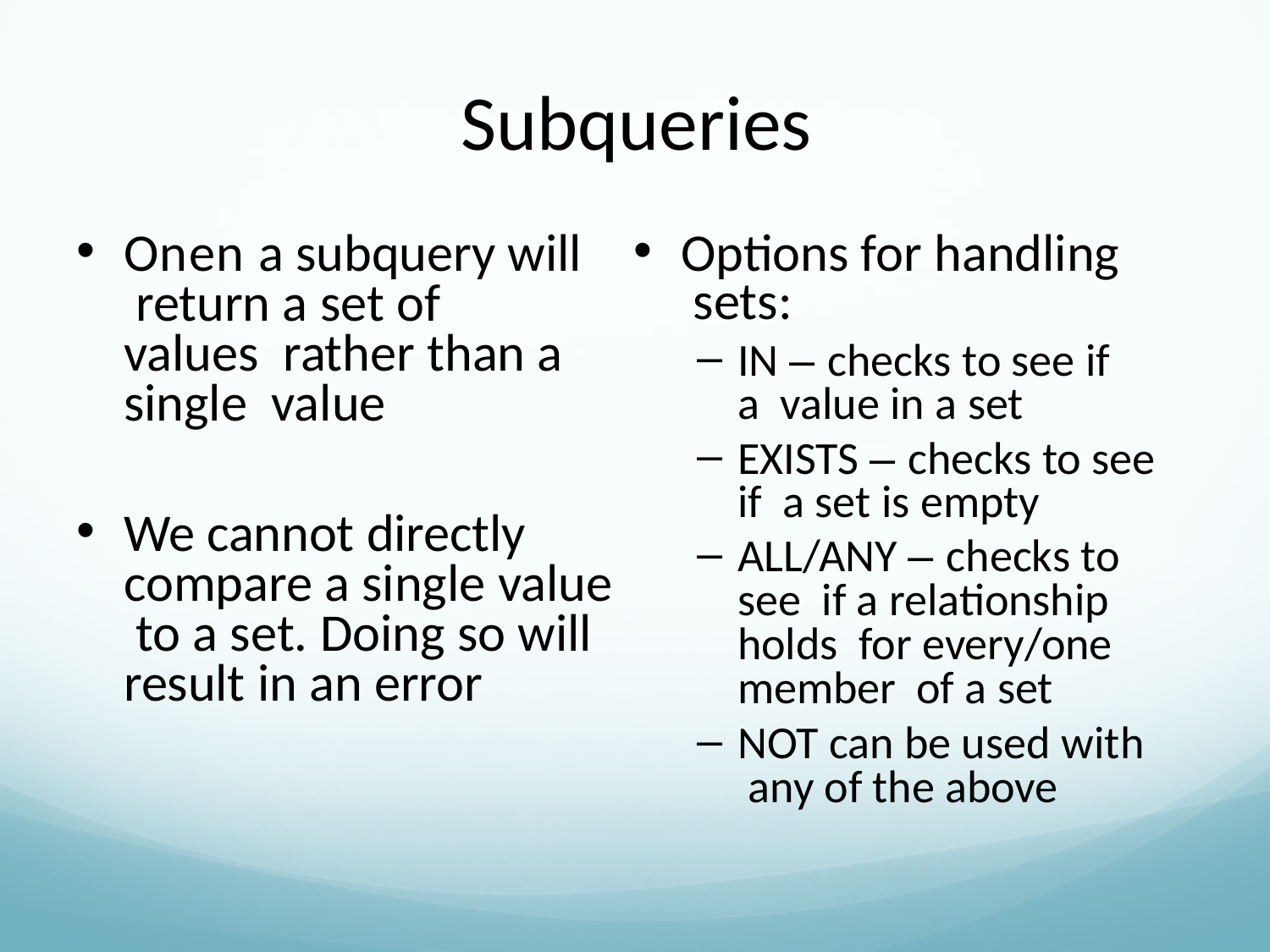

# Subqueries
Onen a subquery will  return a set of values  rather than a single  value

We cannot directly  compare a single value  to a set. Doing so will  result in an error
Options for handling  sets:
IN – checks to see if a  value in a set
EXISTS – checks to see if  a set is empty
ALL/ANY – checks to see  if a relationship holds  for every/one member  of a set
NOT can be used with  any of the above